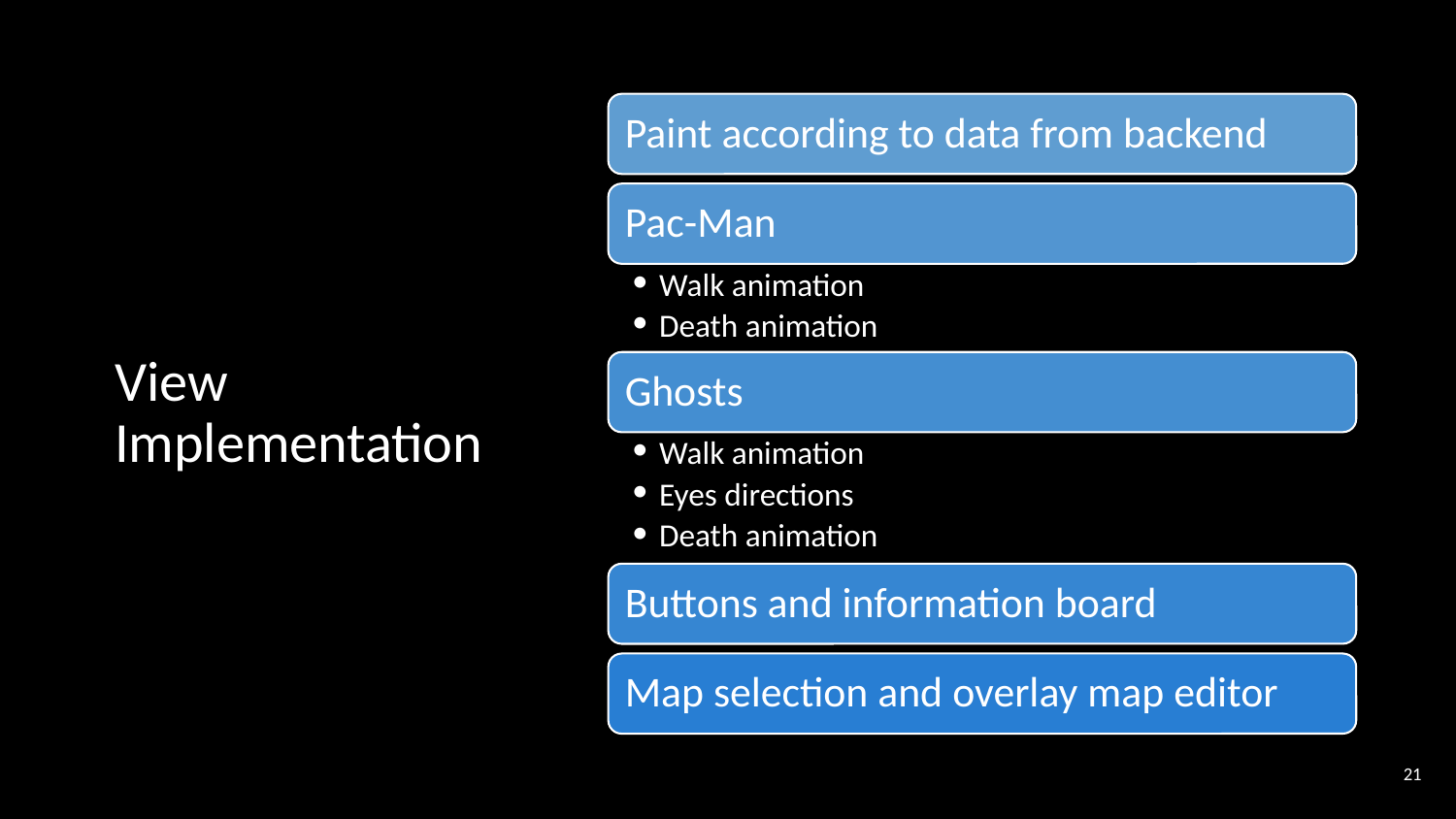

# View Implementation

Paint according to data from backend

Pac-Man

Walk animation
Death animation

Ghosts

Walk animation
Eyes directions
Death animation

Buttons and information board

Map selection and overlay map editor
21